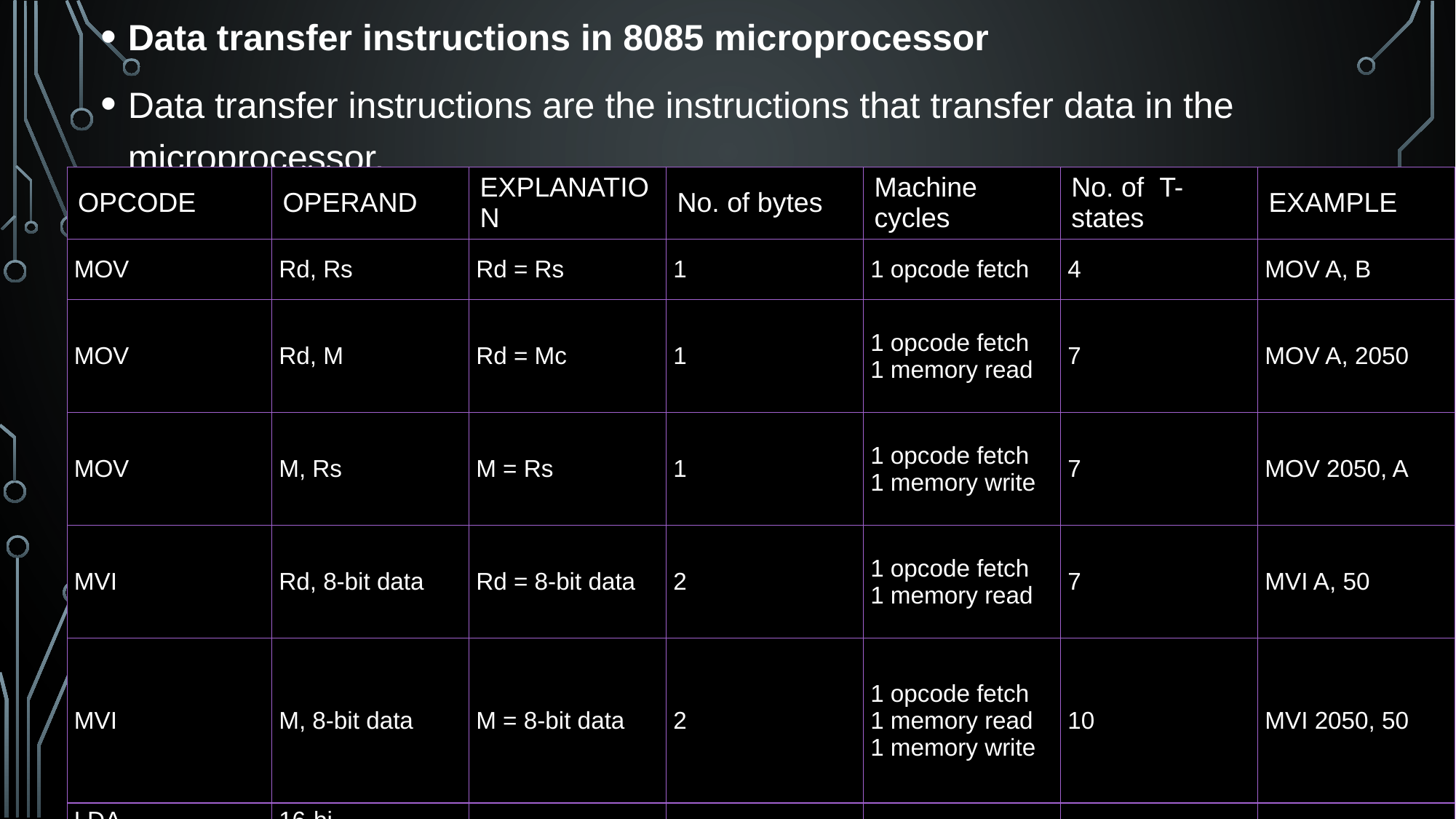

Data transfer instructions in 8085 microprocessor
Data transfer instructions are the instructions that transfer data in the microprocessor.

| OPCODE | OPERAND | EXPLANATION | No. of bytes | Machine cycles | No. of  T-states | EXAMPLE |
| --- | --- | --- | --- | --- | --- | --- |
| MOV | Rd, Rs | Rd = Rs | 1 | 1 opcode fetch | 4 | MOV A, B |
| MOV | Rd, M | Rd = Mc | 1 | 1 opcode fetch 1 memory read | 7 | MOV A, 2050 |
| MOV | M, Rs | M = Rs | 1 | 1 opcode fetch 1 memory write | 7 | MOV 2050, A |
| MVI | Rd, 8-bit data | Rd = 8-bit data | 2 | 1 opcode fetch 1 memory read | 7 | MVI A, 50 |
| MVI | M, 8-bit data | M = 8-bit data | 2 | 1 opcode fetch 1 memory read 1 memory write | 10 | MVI 2050, 50 |
| LDA | 16-bi |  |  |  |  |  |